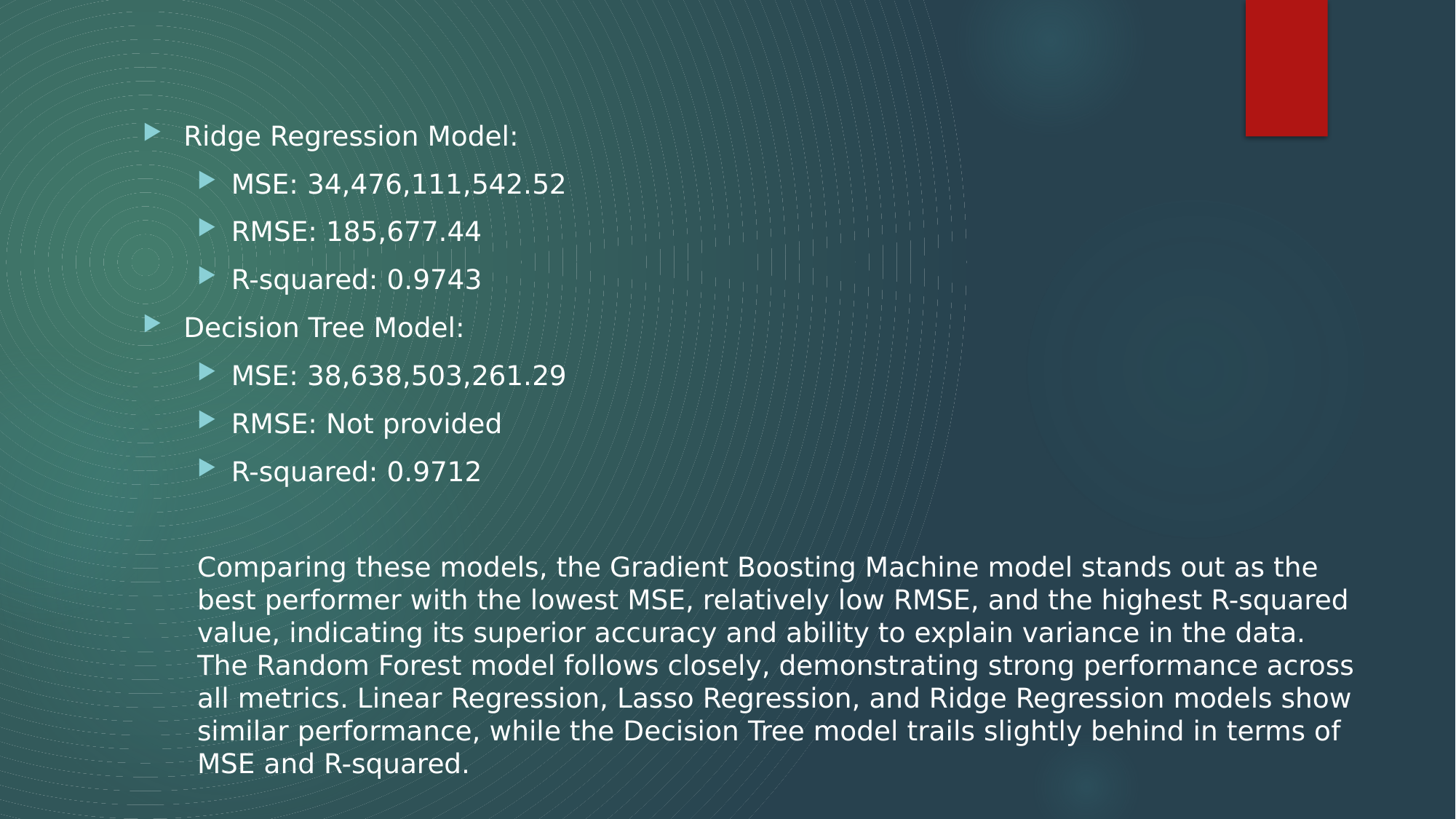

Ridge Regression Model:
MSE: 34,476,111,542.52
RMSE: 185,677.44
R-squared: 0.9743
Decision Tree Model:
MSE: 38,638,503,261.29
RMSE: Not provided
R-squared: 0.9712

Comparing these models, the Gradient Boosting Machine model stands out as the best performer with the lowest MSE, relatively low RMSE, and the highest R-squared value, indicating its superior accuracy and ability to explain variance in the data. The Random Forest model follows closely, demonstrating strong performance across all metrics. Linear Regression, Lasso Regression, and Ridge Regression models show similar performance, while the Decision Tree model trails slightly behind in terms of MSE and R-squared.